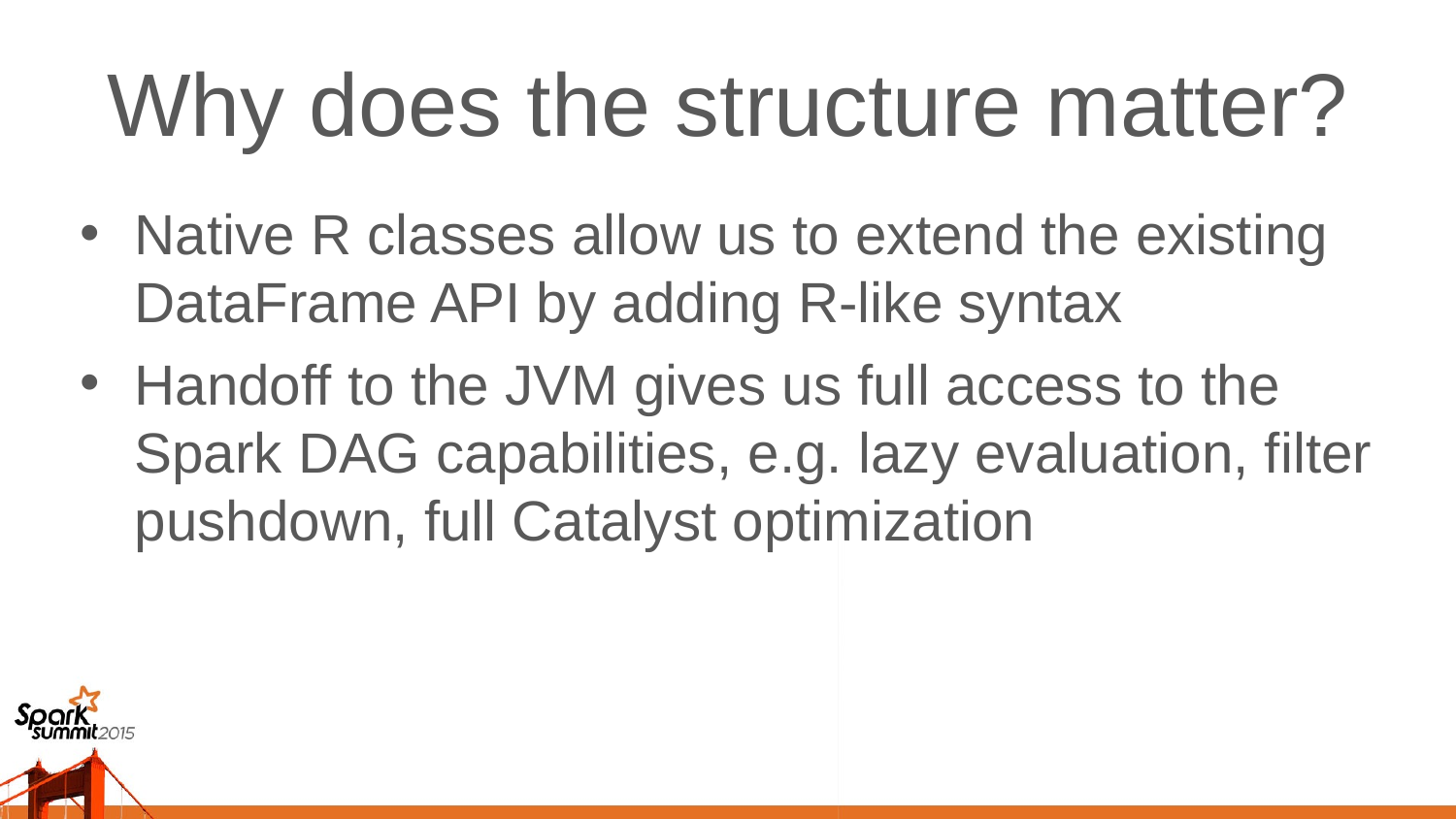

# Why does the structure matter?
Native R classes allow us to extend the existing DataFrame API by adding R-like syntax
Handoff to the JVM gives us full access to the Spark DAG capabilities, e.g. lazy evaluation, filter pushdown, full Catalyst optimization
17